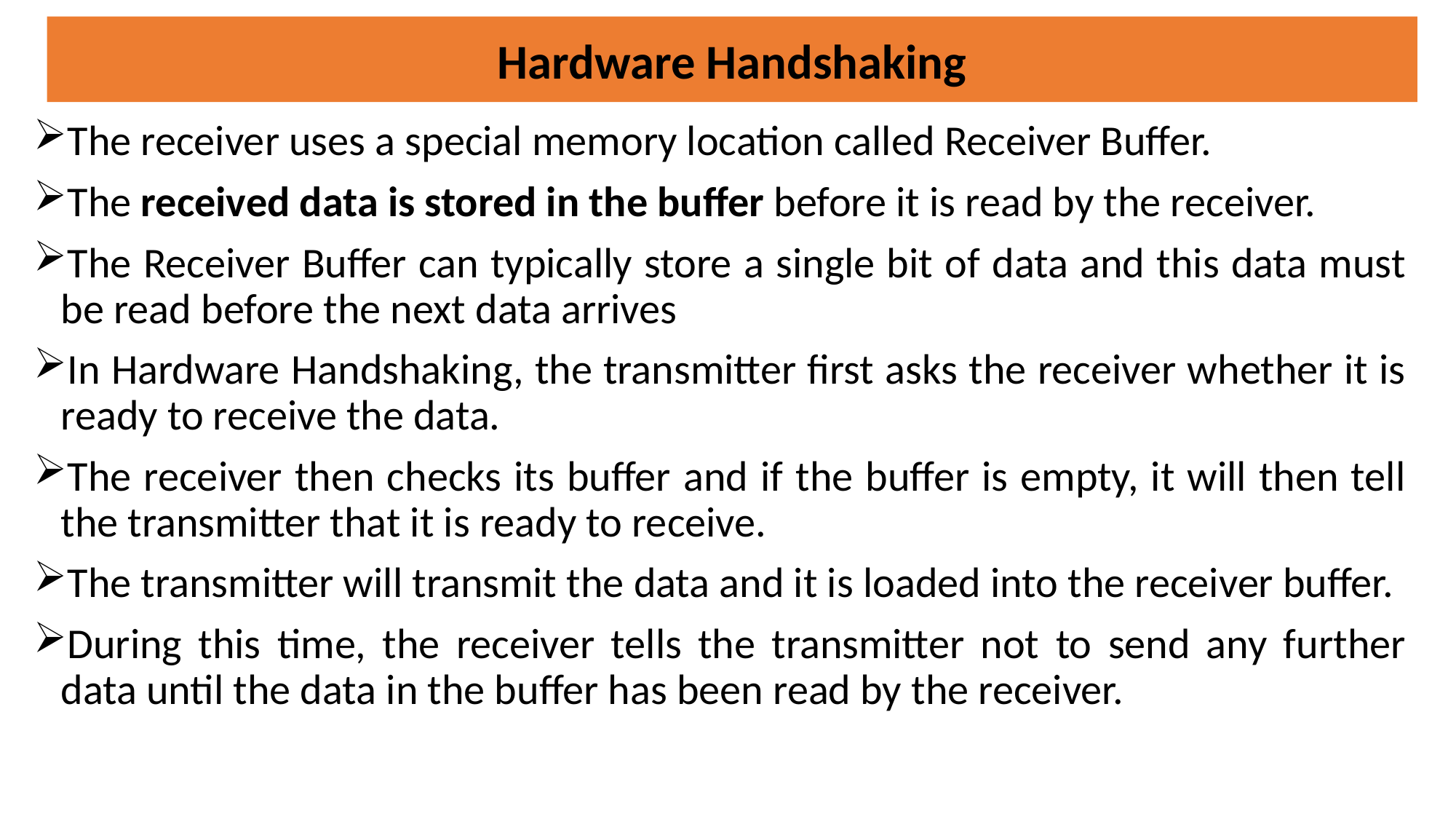

Hardware Handshaking
The receiver uses a special memory location called Receiver Buffer.
The received data is stored in the buffer before it is read by the receiver.
The Receiver Buffer can typically store a single bit of data and this data must be read before the next data arrives
In Hardware Handshaking, the transmitter first asks the receiver whether it is ready to receive the data.
The receiver then checks its buffer and if the buffer is empty, it will then tell the transmitter that it is ready to receive.
The transmitter will transmit the data and it is loaded into the receiver buffer.
During this time, the receiver tells the transmitter not to send any further data until the data in the buffer has been read by the receiver.